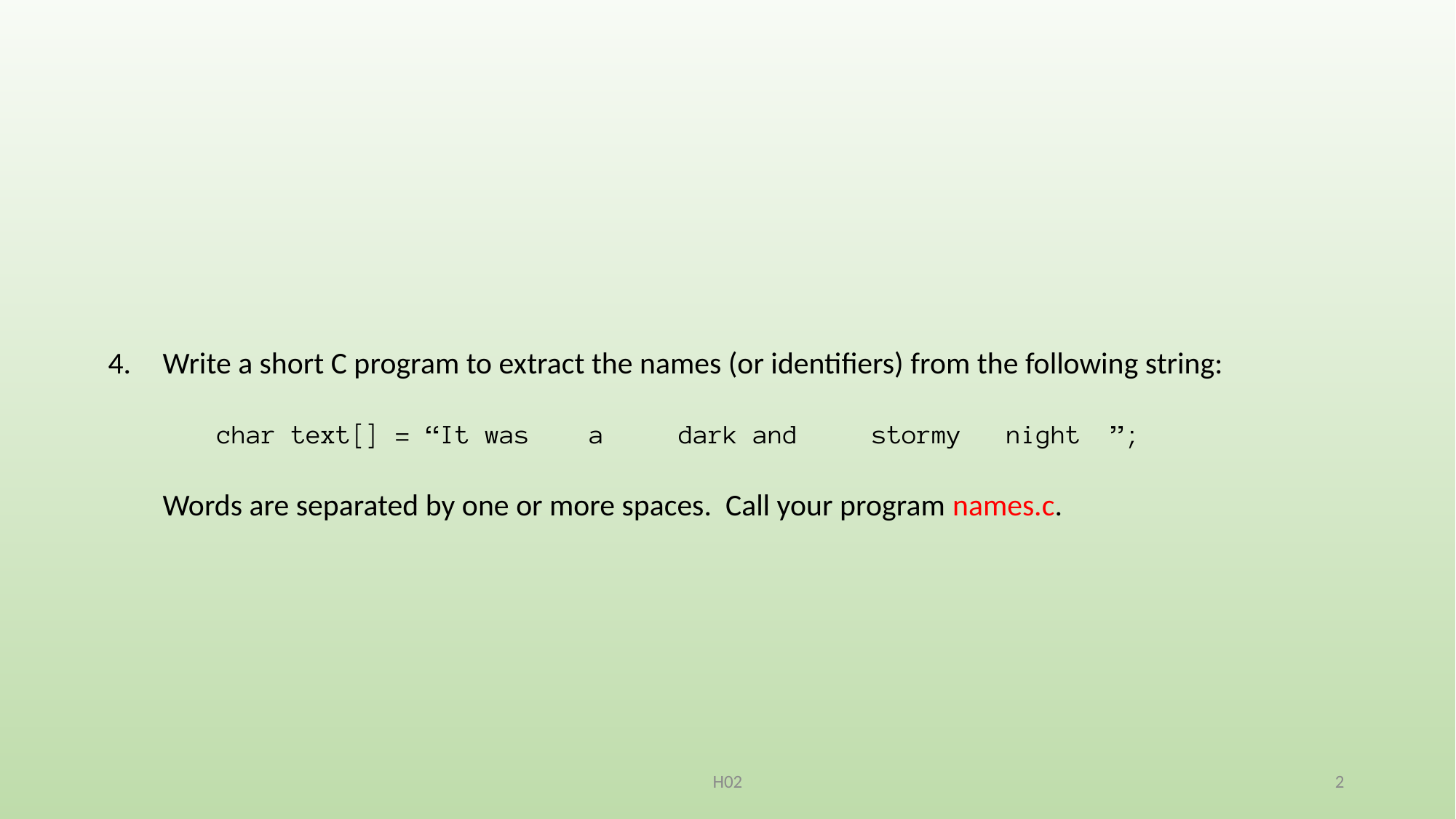

Write a short C program to extract the names (or identifiers) from the following string:

char text[] = “It was    a     dark and     stormy   night  ”;

Words are separated by one or more spaces.  Call your program names.c.

H02
2